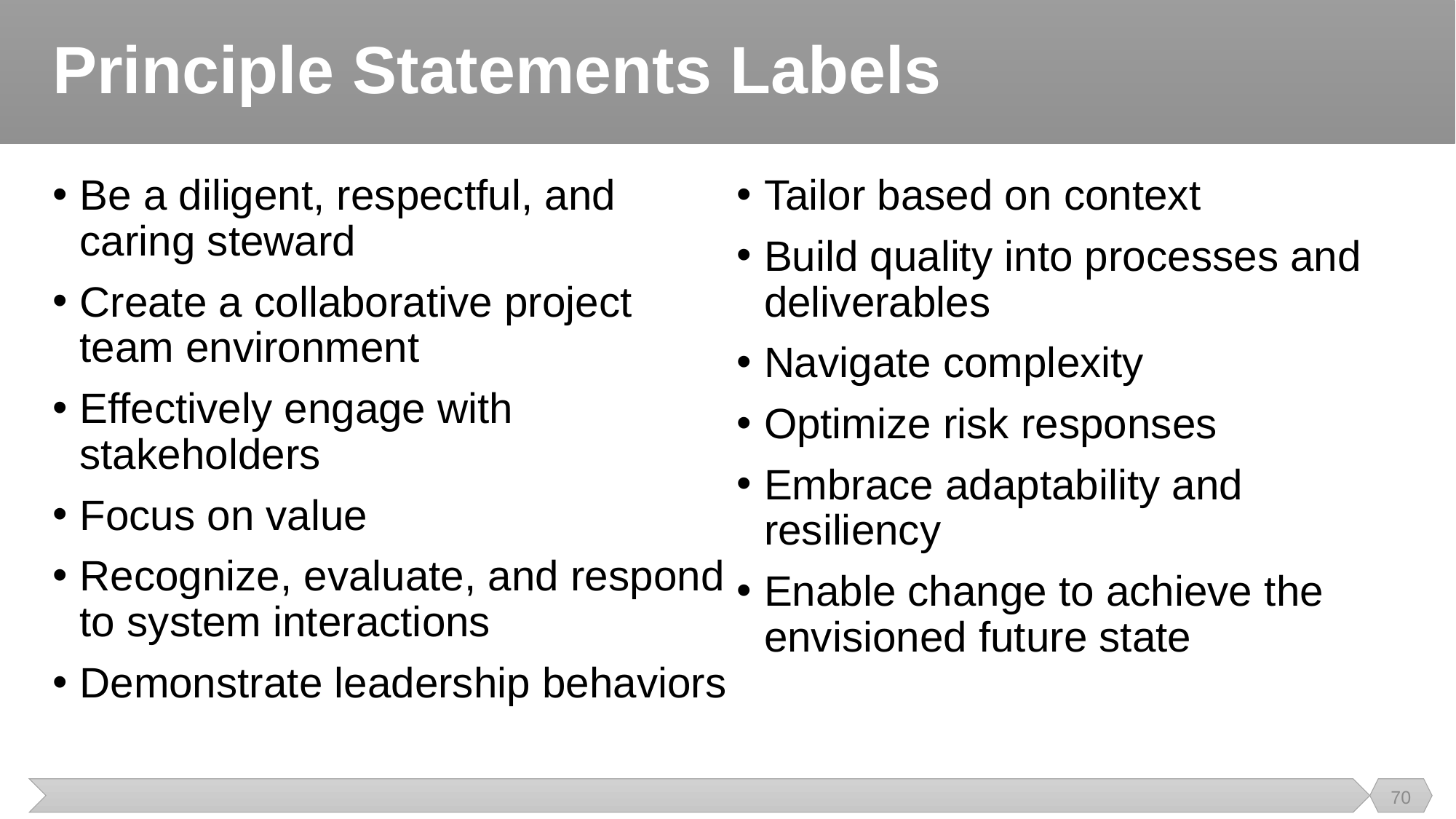

# Principle Statements Labels
Be a diligent, respectful, and caring steward
Create a collaborative project team environment
Effectively engage with stakeholders
Focus on value
Recognize, evaluate, and respond to system interactions
Demonstrate leadership behaviors
Tailor based on context
Build quality into processes and deliverables
Navigate complexity
Optimize risk responses
Embrace adaptability and resiliency
Enable change to achieve the envisioned future state
70